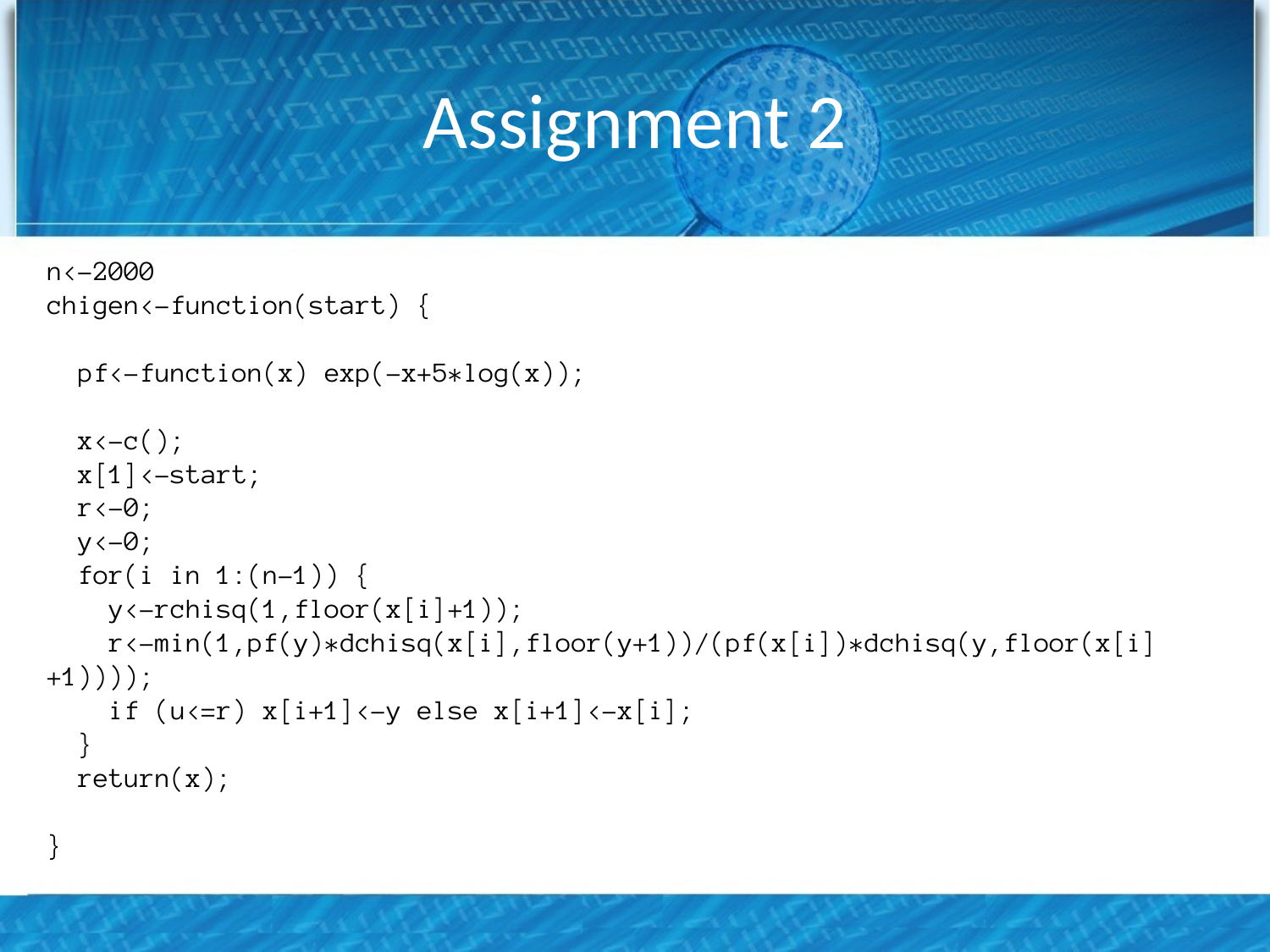

# Assignment 2
n<-2000
chigen<-function(start) {

  pf<-function(x) exp(-x+5*log(x));

  x<-c();
  x[1]<-start;
  r<-0;
  y<-0;
  for(i in 1:(n-1)) {
    y<-rchisq(1,floor(x[i]+1));
    r<-min(1,pf(y)*dchisq(x[i],floor(y+1))/(pf(x[i])*dchisq(y,floor(x[i]+1))));
    if (u<=r) x[i+1]<-y else x[i+1]<-x[i];
  }
  return(x);

}